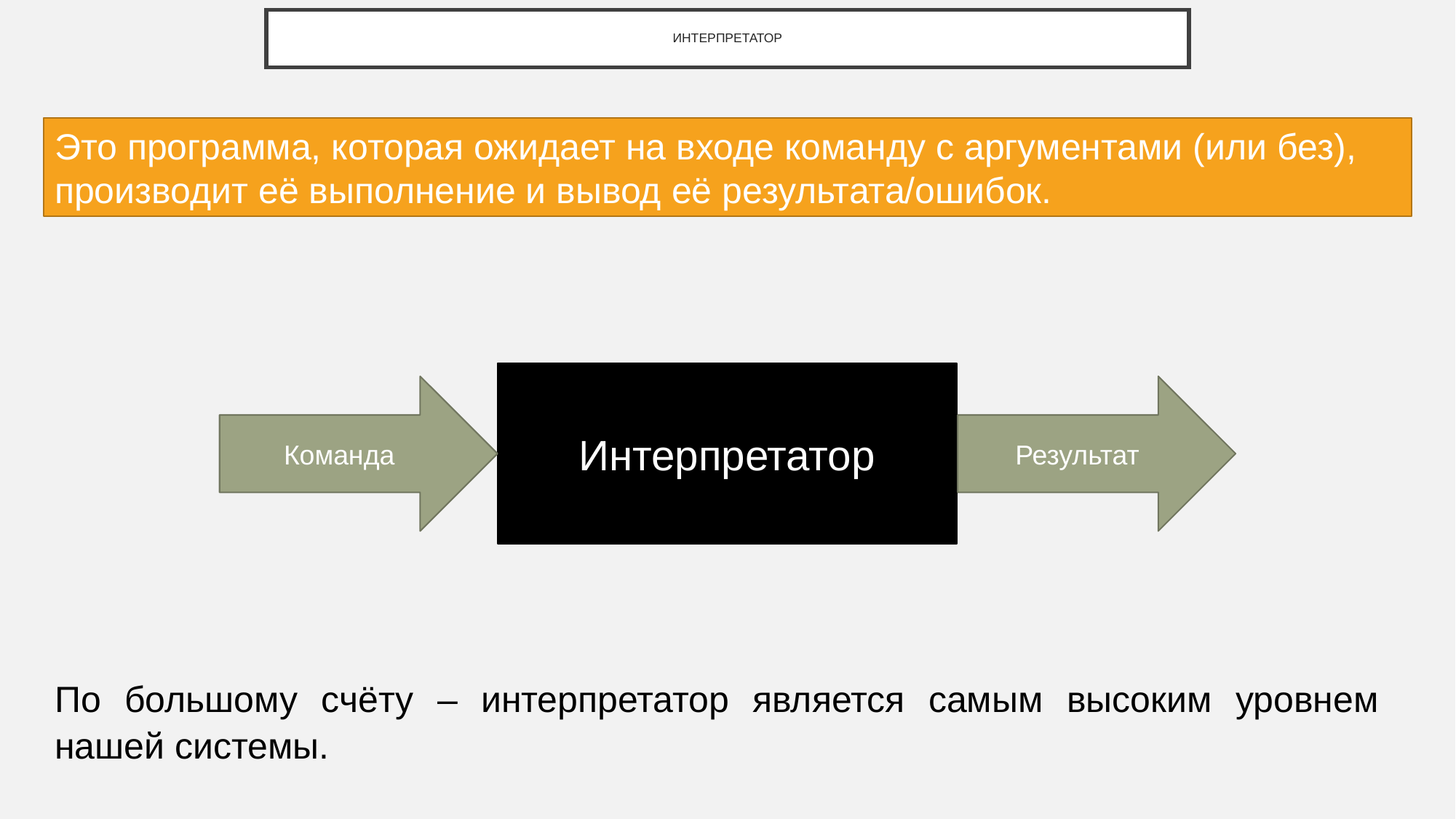

# ИНТЕРПРЕТАТОР
Это программа, которая ожидает на входе команду с аргументами (или без), производит её выполнение и вывод её результата/ошибок.
Интерпретатор
Команда
Результат
По большому счёту – интерпретатор является самым высоким уровнем нашей системы.